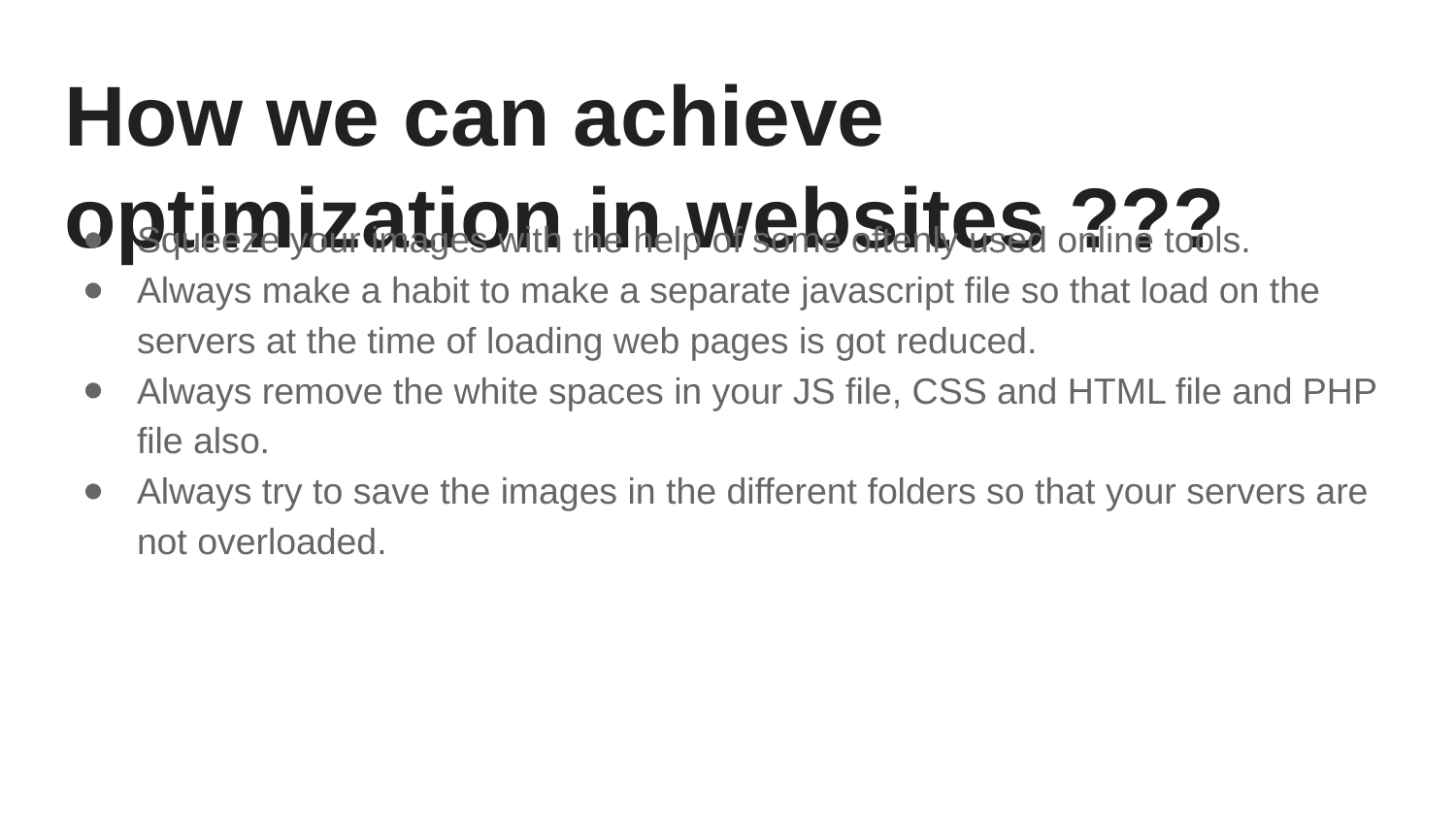

# How we can achieve optimization in websites ???
Squeeze your images with the help of some oftenly used online tools.
Always make a habit to make a separate javascript file so that load on the servers at the time of loading web pages is got reduced.
Always remove the white spaces in your JS file, CSS and HTML file and PHP file also.
Always try to save the images in the different folders so that your servers are not overloaded.